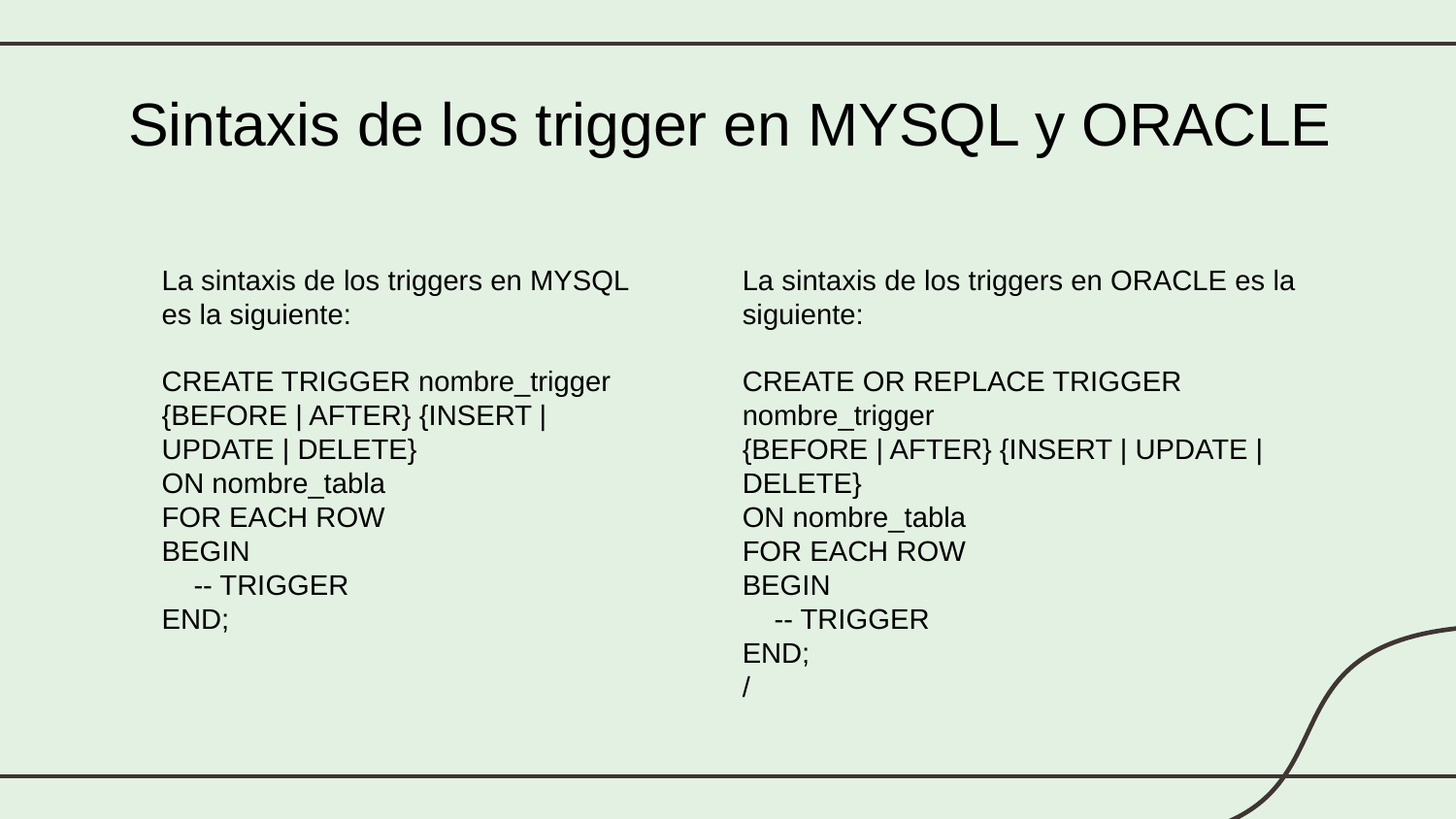

# Sintaxis de los trigger en MYSQL y ORACLE
La sintaxis de los triggers en ORACLE es la siguiente:

CREATE OR REPLACE TRIGGER nombre_trigger
{BEFORE | AFTER} {INSERT | UPDATE | DELETE}
ON nombre_tabla
FOR EACH ROW
BEGIN
    -- TRIGGER
END;
/

La sintaxis de los triggers en MYSQL es la siguiente:

CREATE TRIGGER nombre_trigger
{BEFORE | AFTER} {INSERT | UPDATE | DELETE}
ON nombre_tabla
FOR EACH ROW
BEGIN
    -- TRIGGER
END;